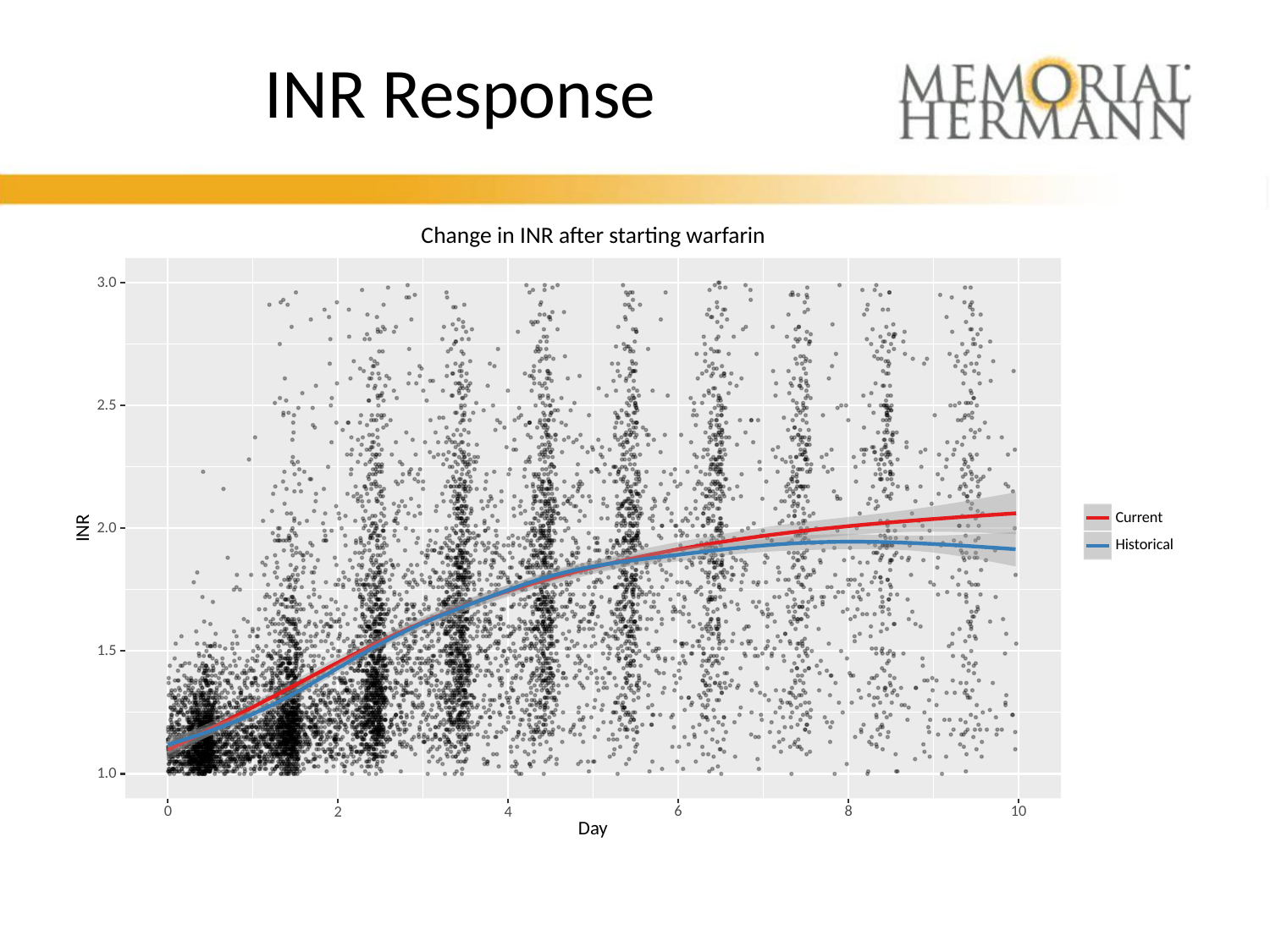

# INR Response

Change in INR after starting warfarin

3.0

2.5

Current

INR
2.0

Historical

1.5

1.0

0
8
10
6
2
4
Day